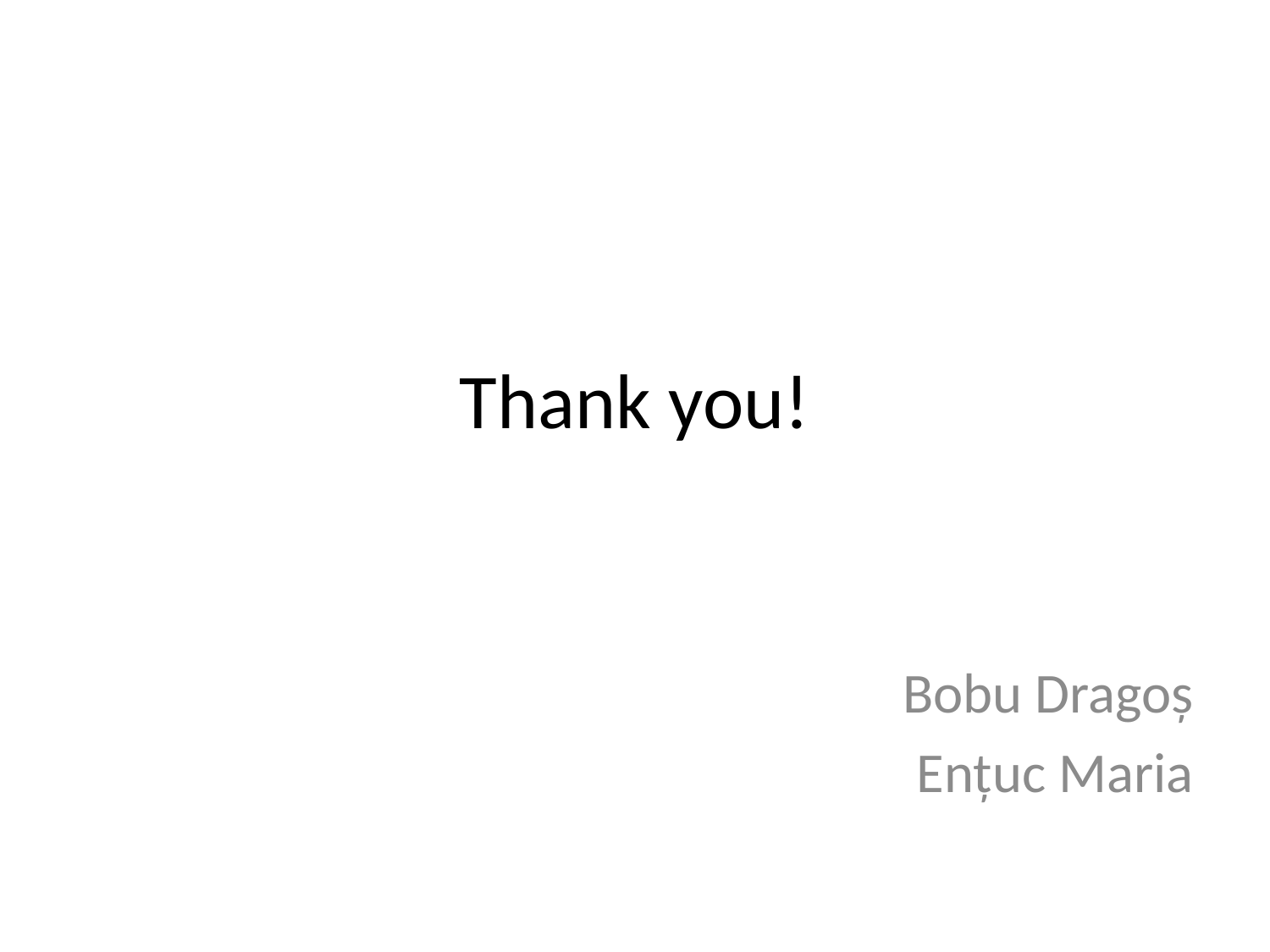

# Thank you!
Bobu Dragoș
Ențuc Maria